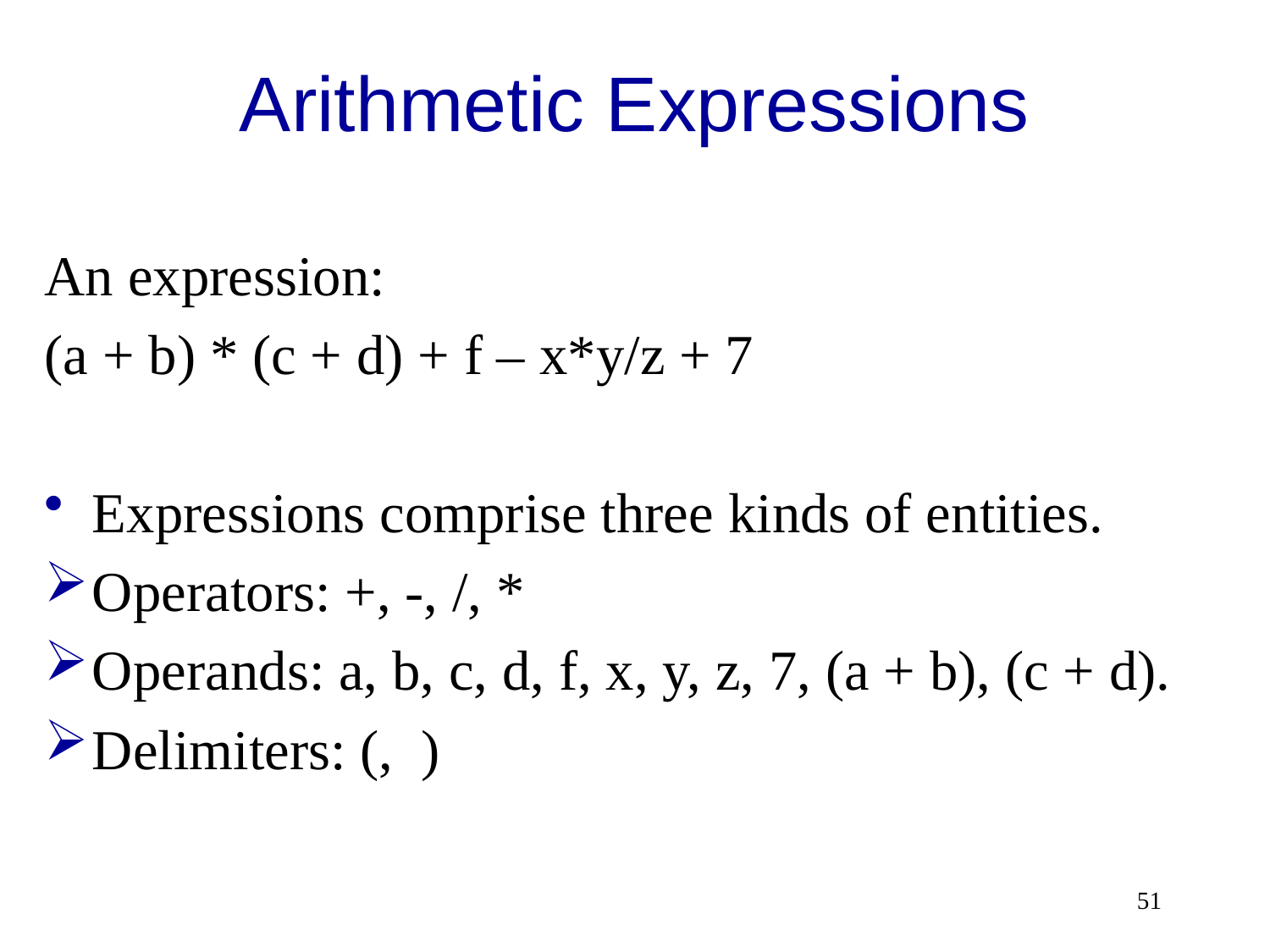

# Arithmetic Expressions
An expression:
(a + b) * (c + d) + f – x*y/z + 7

Expressions comprise three kinds of entities.
Operators: +, -, /, *
Operands: a, b, c, d, f, x, y, z, 7, (a + b), (c + d).
Delimiters: (,  )
51